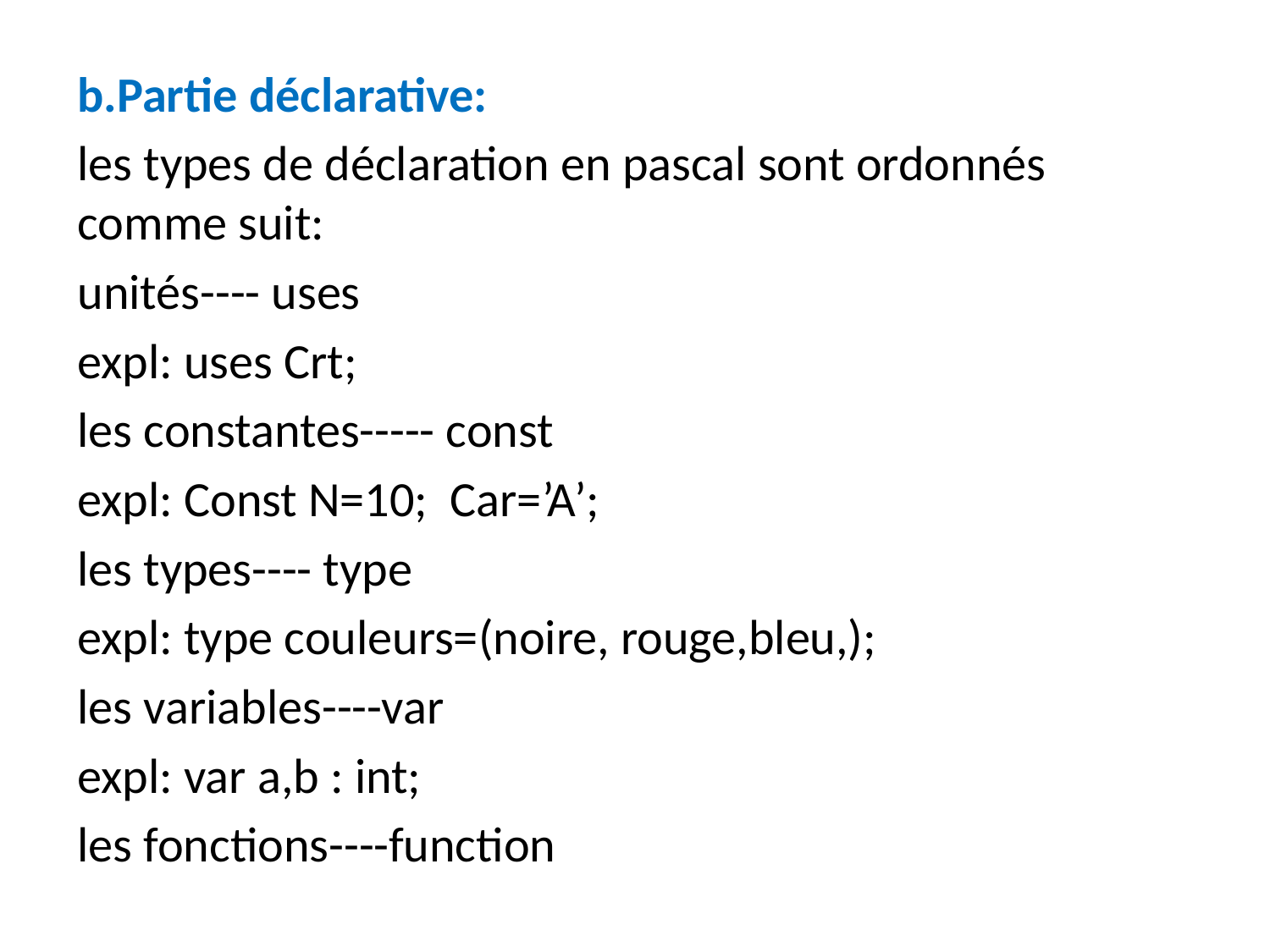

b.Partie déclarative:
les types de déclaration en pascal sont ordonnés comme suit:
unités---- uses
expl: uses Crt;
les constantes----- const
expl: Const N=10;  Car=’A’;
les types---- type
expl: type couleurs=(noire, rouge,bleu,);
les variables----var
expl: var a,b : int;
les fonctions----function